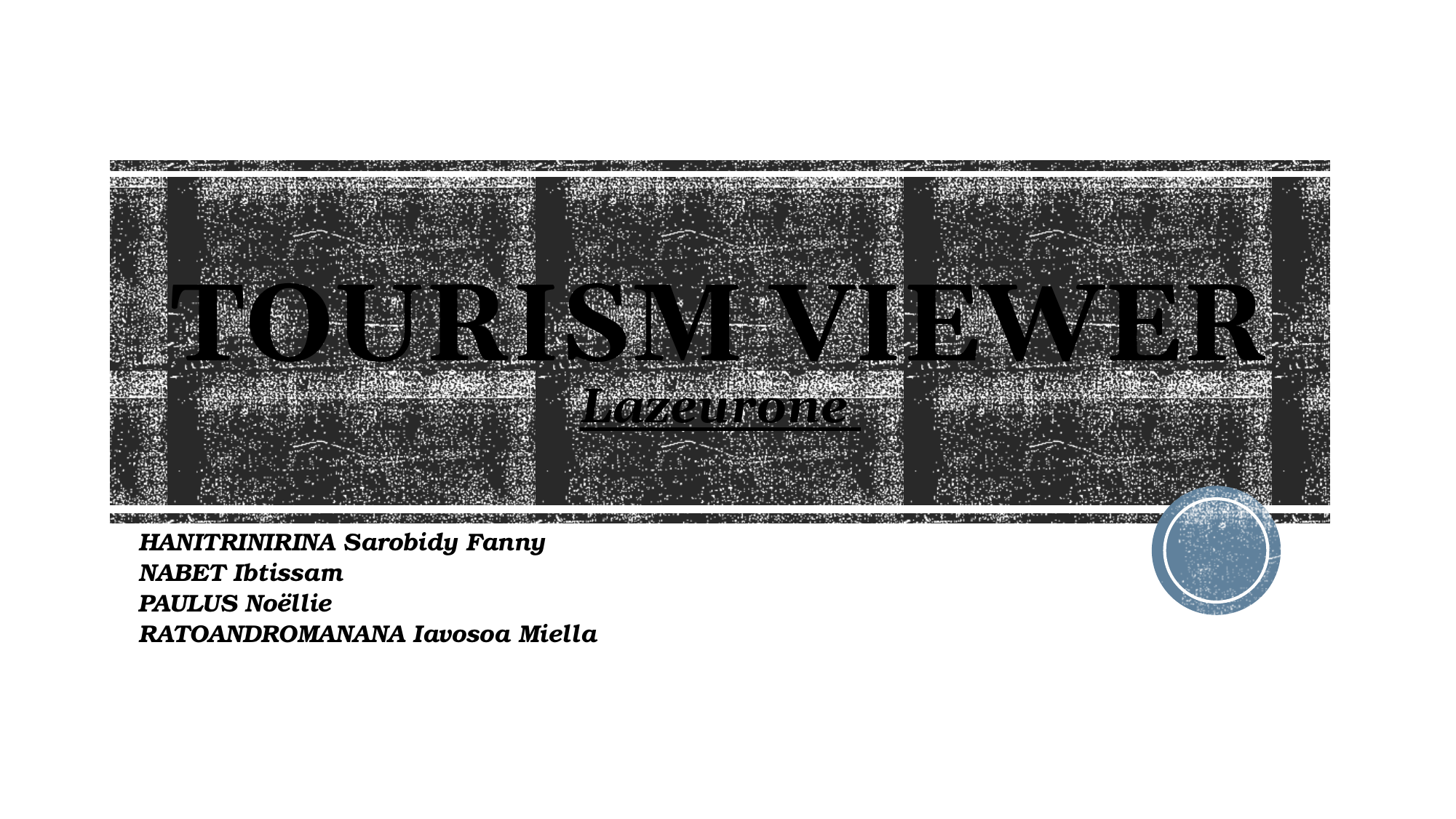

# TOURISM VIEWER Lazeurone
HANITRINIRINA Sarobidy Fanny​
NABET Ibtissam​
PAULUS Noëllie​
RATOANDROMANANA Iavosoa Miella